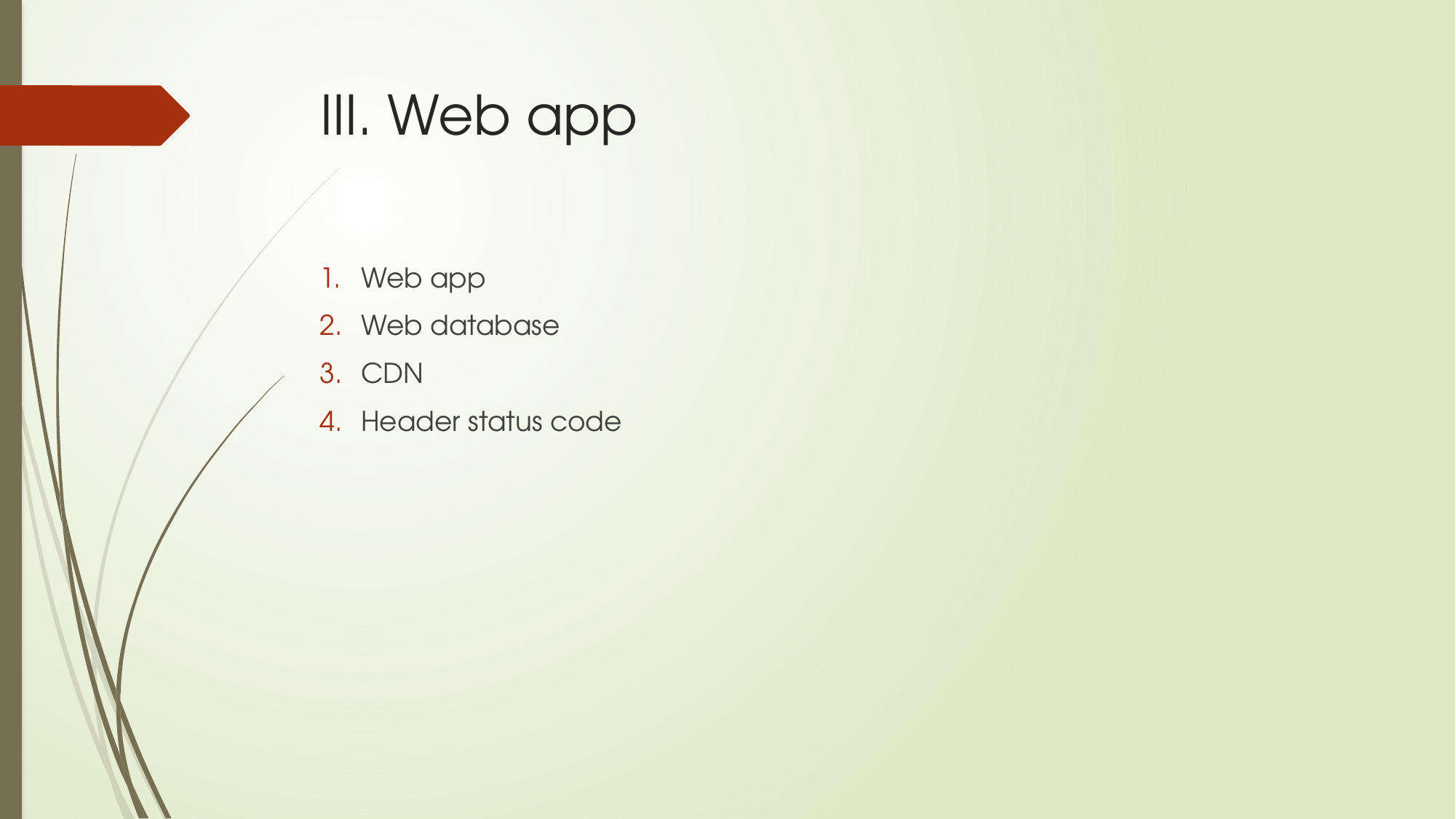

# III. Web app
Web app
Web database
CDN
Header status code